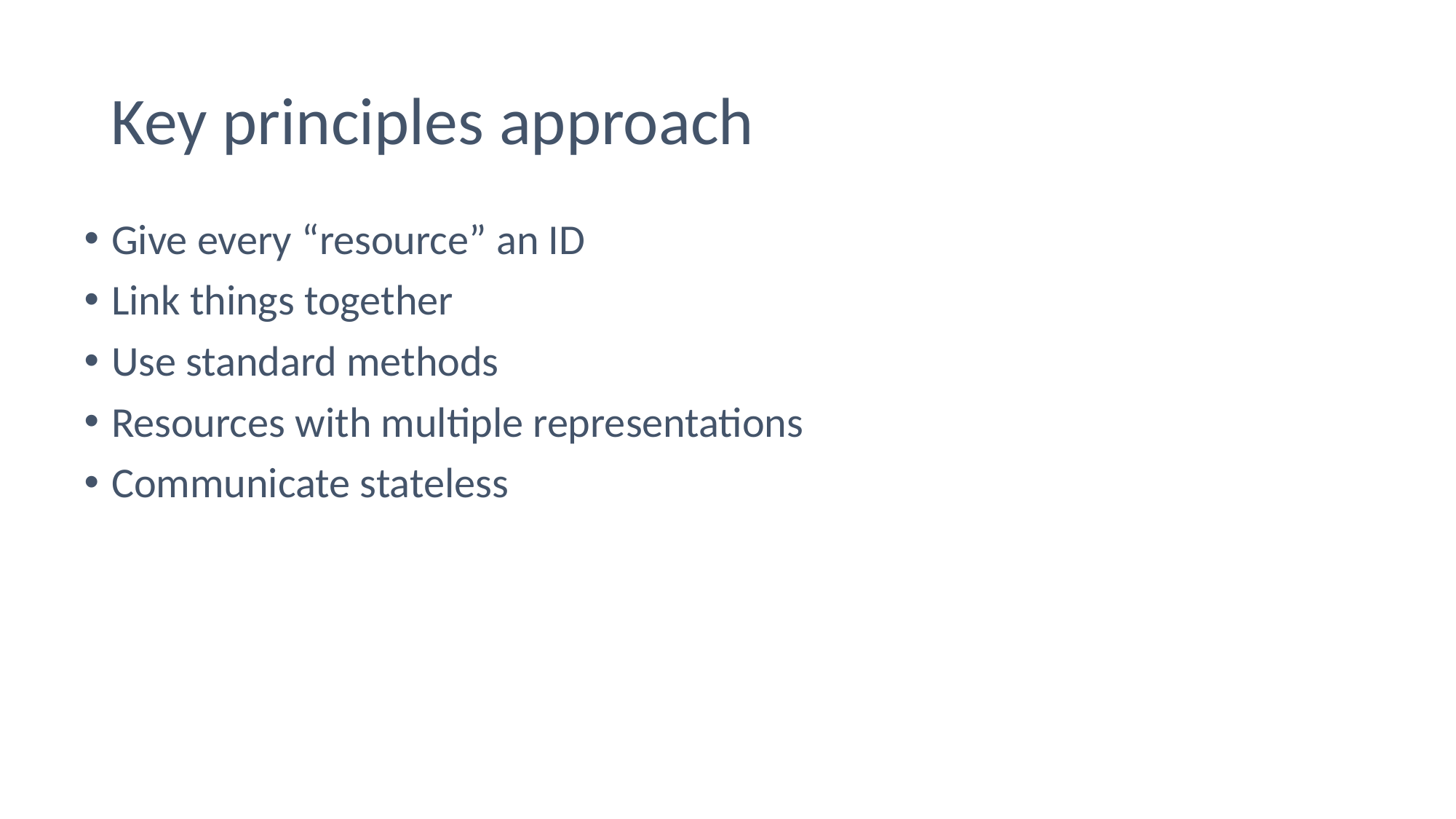

# Key principles approach
Give every “resource” an ID
Link things together
Use standard methods
Resources with multiple representations
Communicate stateless